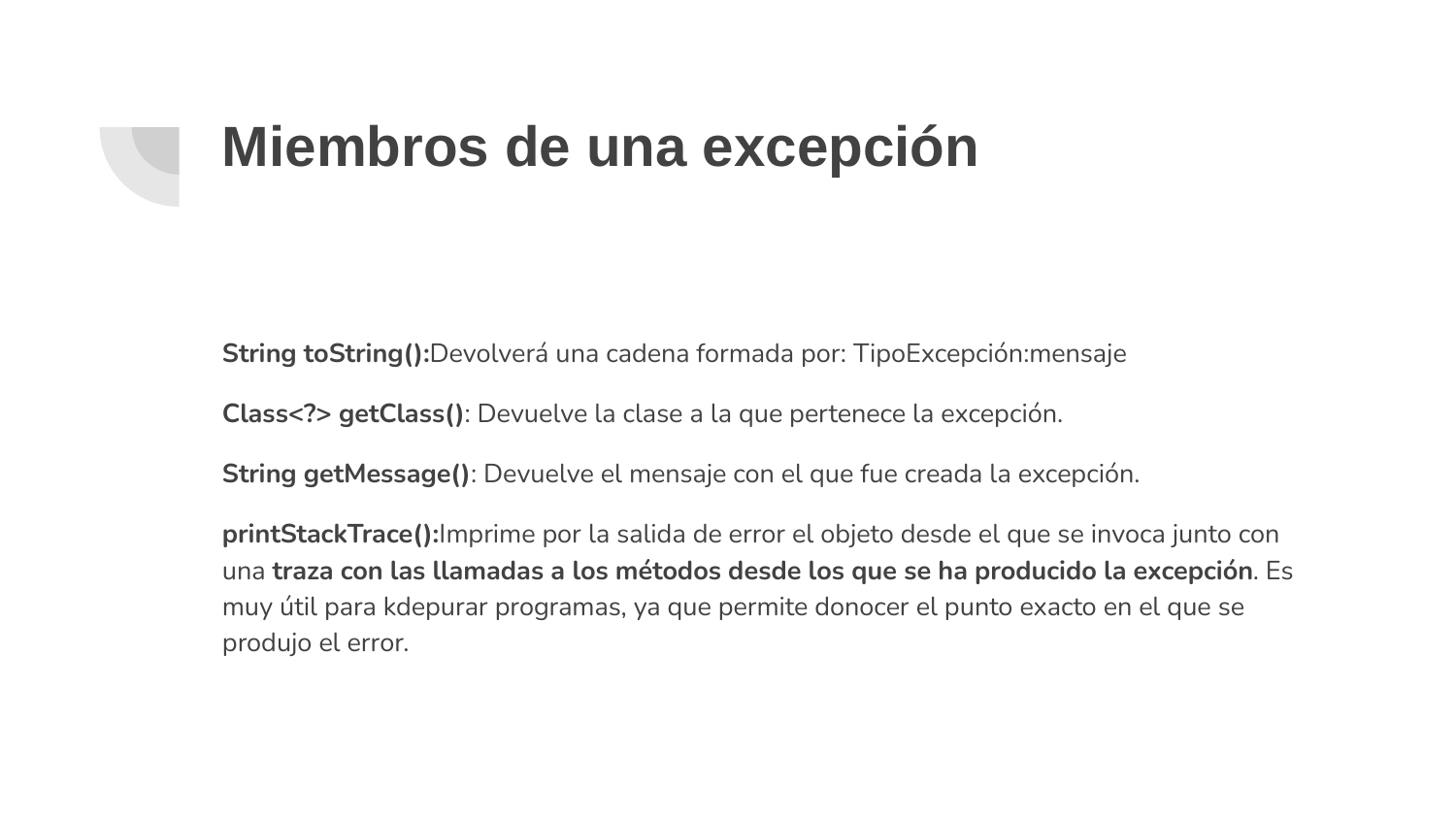

# Miembros de una excepción
String toString():Devolverá una cadena formada por: TipoExcepción:mensaje
Class<?> getClass(): Devuelve la clase a la que pertenece la excepción.
String getMessage(): Devuelve el mensaje con el que fue creada la excepción.
printStackTrace():Imprime por la salida de error el objeto desde el que se invoca junto con una traza con las llamadas a los métodos desde los que se ha producido la excepción. Es muy útil para kdepurar programas, ya que permite donocer el punto exacto en el que se produjo el error.